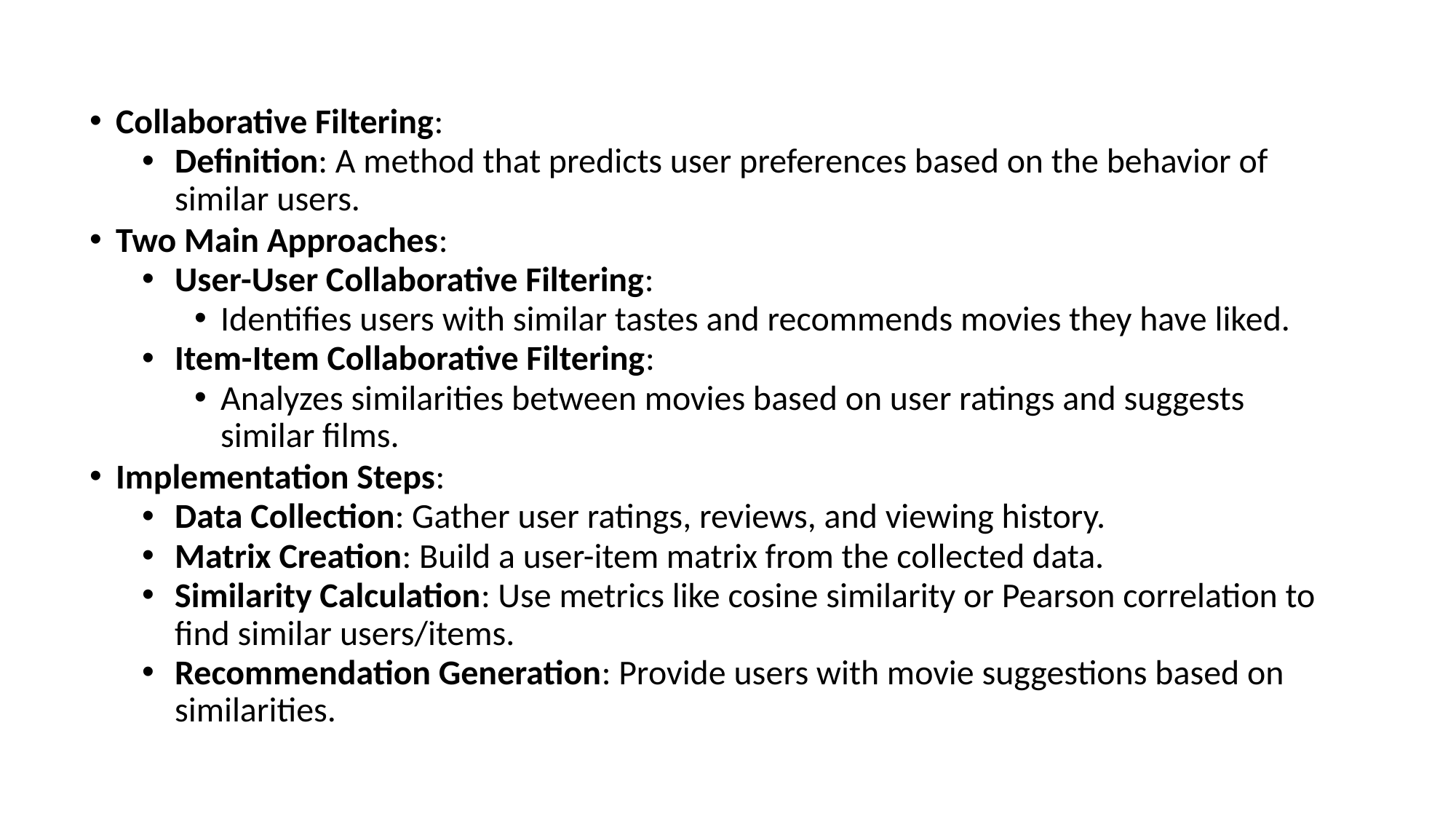

Collaborative Filtering:
Definition: A method that predicts user preferences based on the behavior of similar users.
Two Main Approaches:
User-User Collaborative Filtering:
Identifies users with similar tastes and recommends movies they have liked.
Item-Item Collaborative Filtering:
Analyzes similarities between movies based on user ratings and suggests similar films.
Implementation Steps:
Data Collection: Gather user ratings, reviews, and viewing history.
Matrix Creation: Build a user-item matrix from the collected data.
Similarity Calculation: Use metrics like cosine similarity or Pearson correlation to find similar users/items.
Recommendation Generation: Provide users with movie suggestions based on similarities.